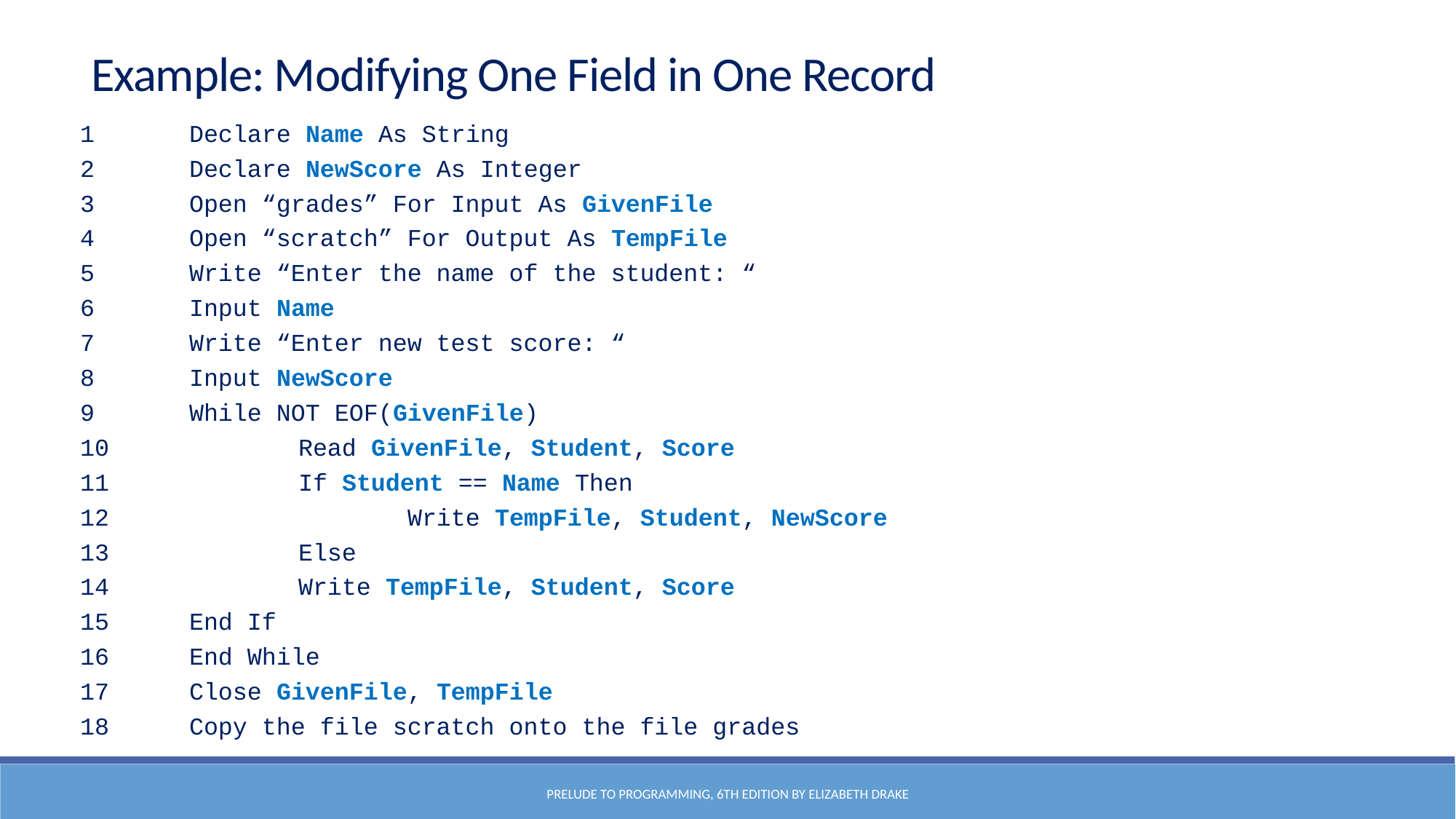

Example: Modifying One Field in One Record
1	Declare Name As String
2 	Declare NewScore As Integer
3 	Open “grades” For Input As GivenFile
4 	Open “scratch” For Output As TempFile
5 	Write “Enter the name of the student: “
6 	Input Name
7 	Write “Enter new test score: “
8 	Input NewScore
9 	While NOT EOF(GivenFile)
10		Read GivenFile, Student, Score
11		If Student == Name Then
12			Write TempFile, Student, NewScore
13		Else
14 		Write TempFile, Student, Score
15 	End If
16	End While
17	Close GivenFile, TempFile
18	Copy the file scratch onto the file grades
Prelude to Programming, 6th edition by Elizabeth Drake